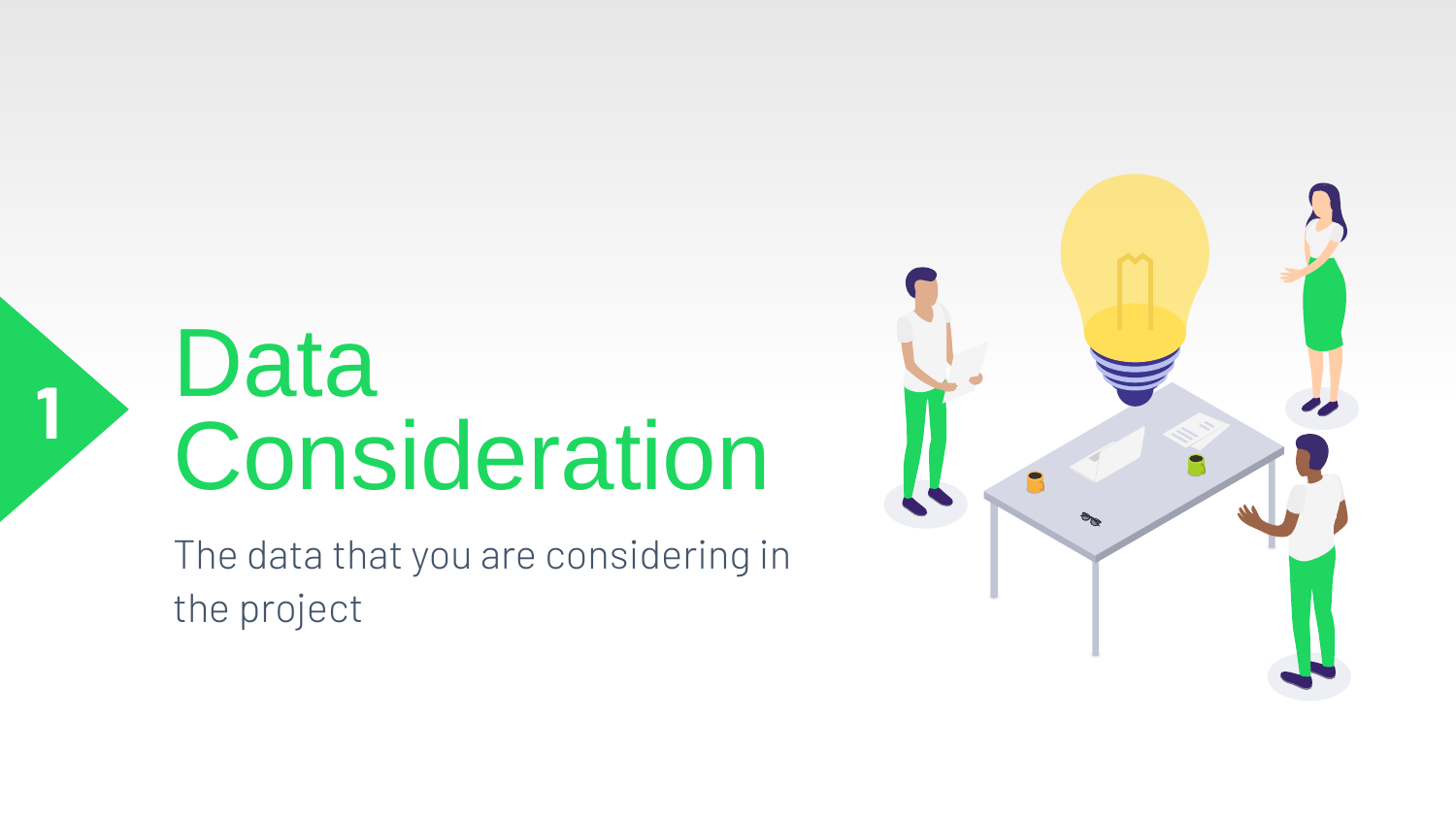

1
# Data Consideration
The data that you are considering in the project